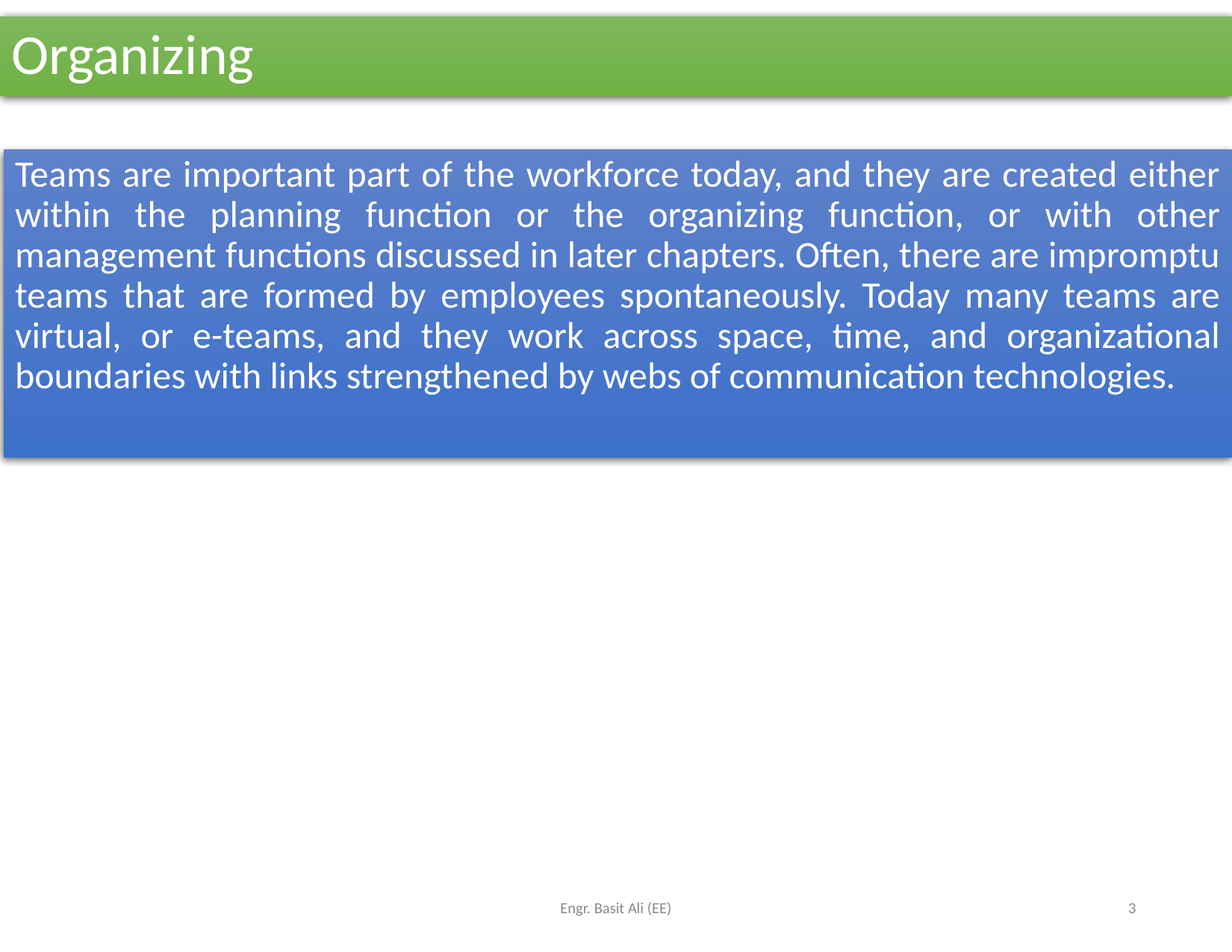

# Organizing
Teams are important part of the workforce today, and they are created either within the planning function or the organizing function, or with other management functions discussed in later chapters. Often, there are impromptu teams that are formed by employees spontaneously. Today many teams are virtual, or e-teams, and they work across space, time, and organizational boundaries with links strengthened by webs of communication technologies.
Engr. Basit Ali (EE)
3